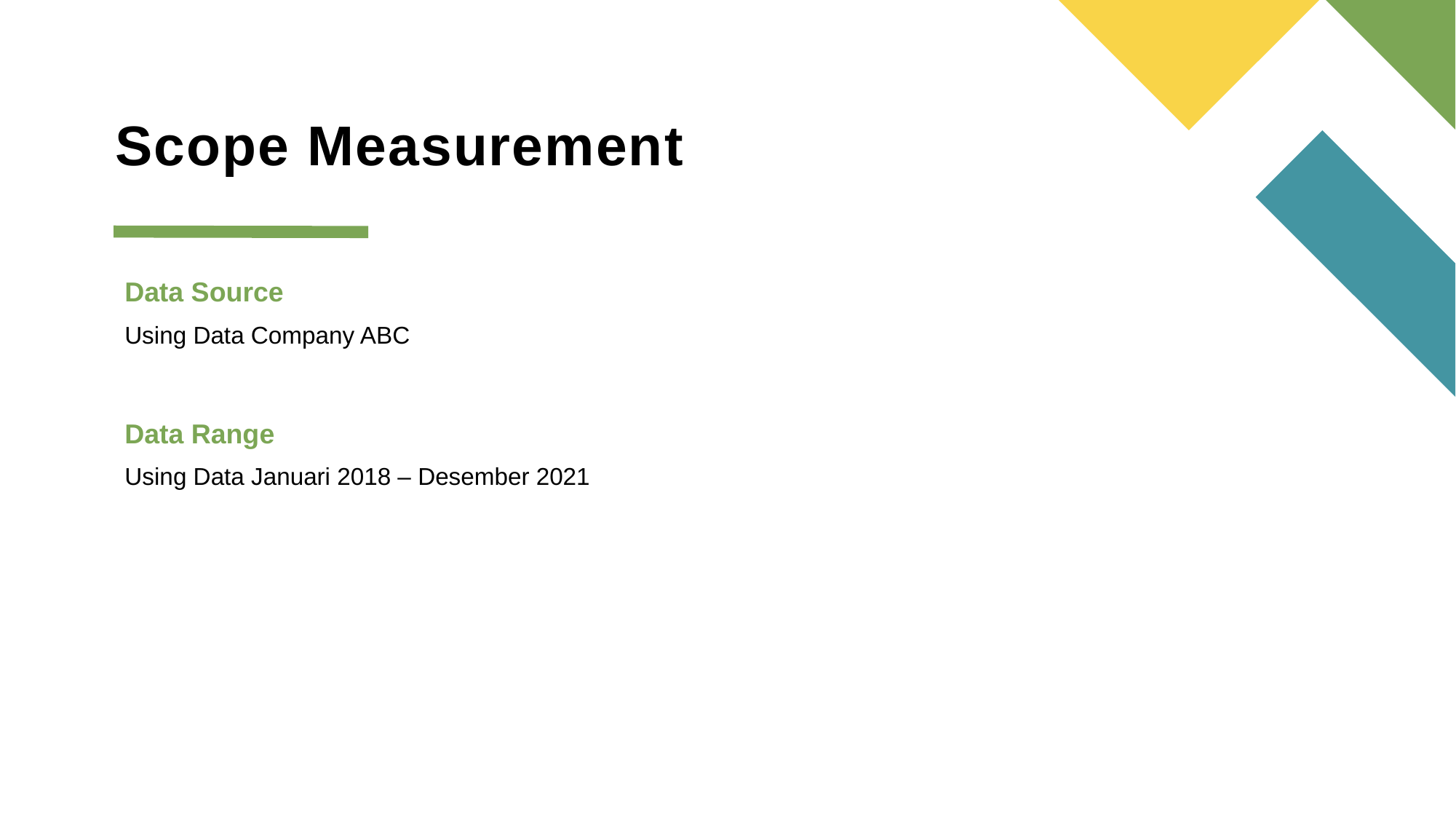

# Scope Measurement
Data Source
Using Data Company ABC
Data Range
Using Data Januari 2018 – Desember 2021